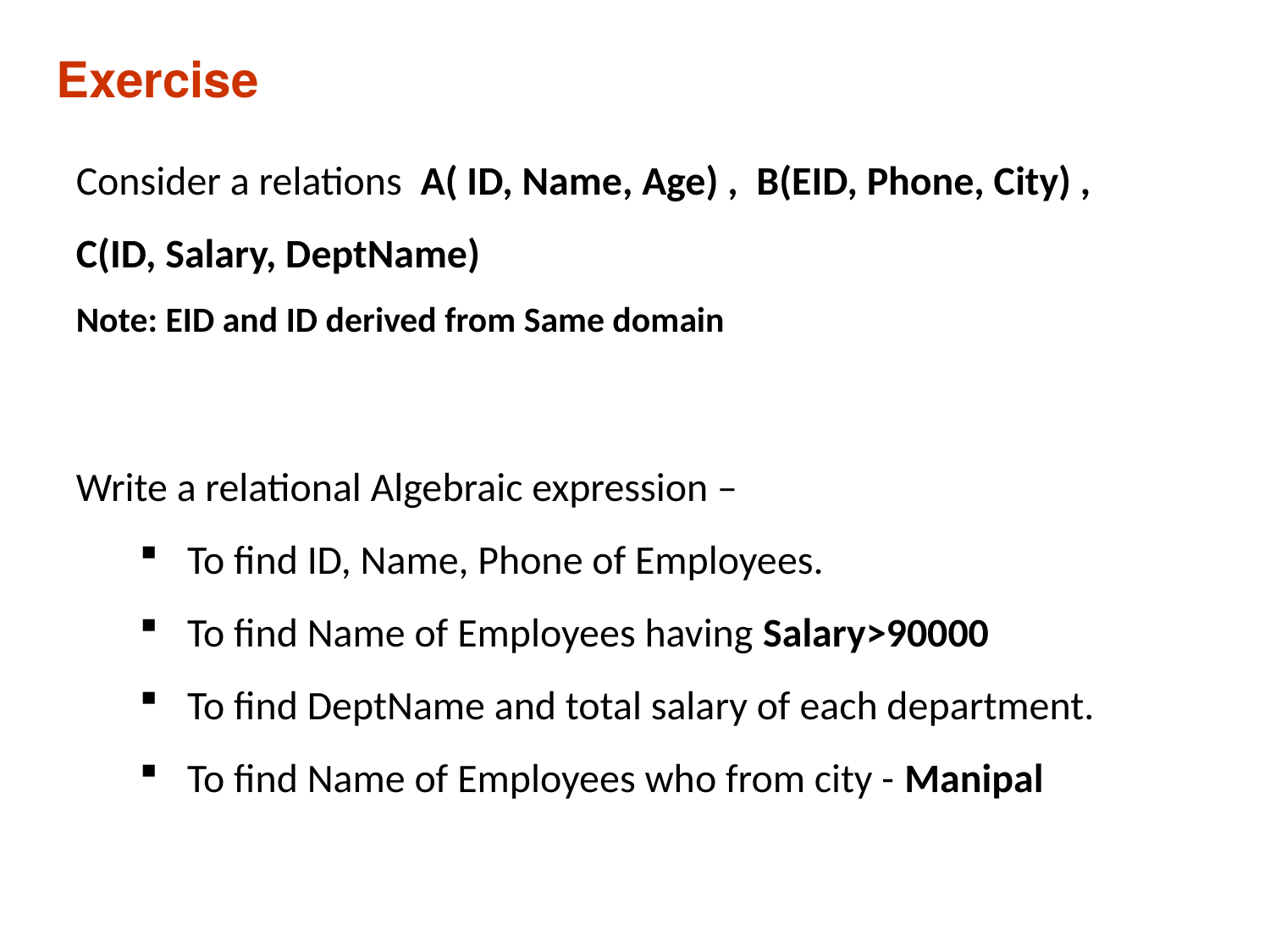

Exercise
Consider a relations  A( ID, Name, Age) ,  B(EID, Phone, City) , C(ID, Salary, DeptName)
Note: EID and ID derived from Same domain

Write a relational Algebraic expression –
To find ID, Name, Phone of Employees.
To find Name of Employees having Salary>90000
To find DeptName and total salary of each department.
To find Name of Employees who from city - Manipal